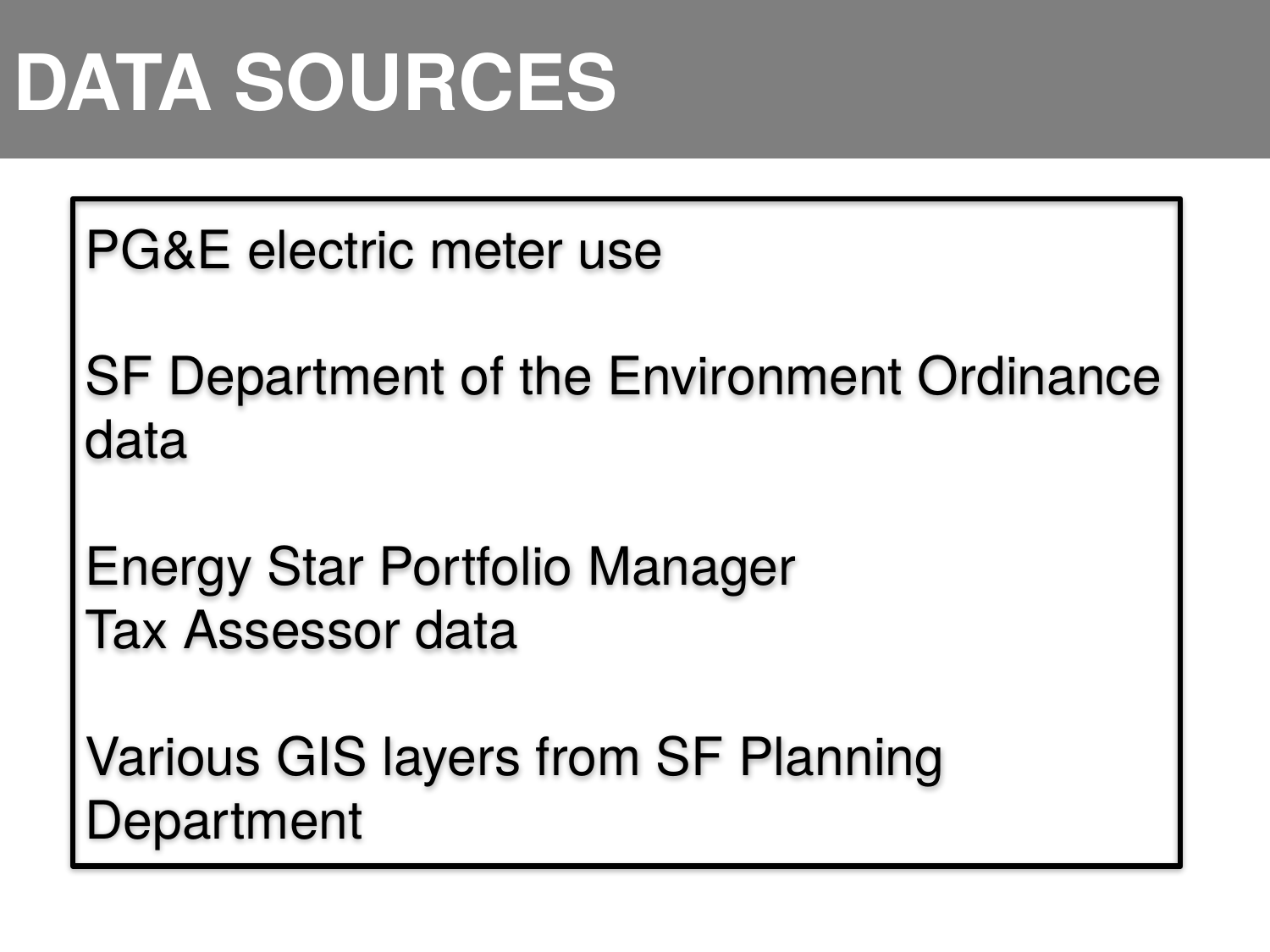

DATA SOURCES
PG&E electric meter use

SF Department of the Environment Ordinance data

Energy Star Portfolio Manager
Tax Assessor data

Various GIS layers from SF Planning Department